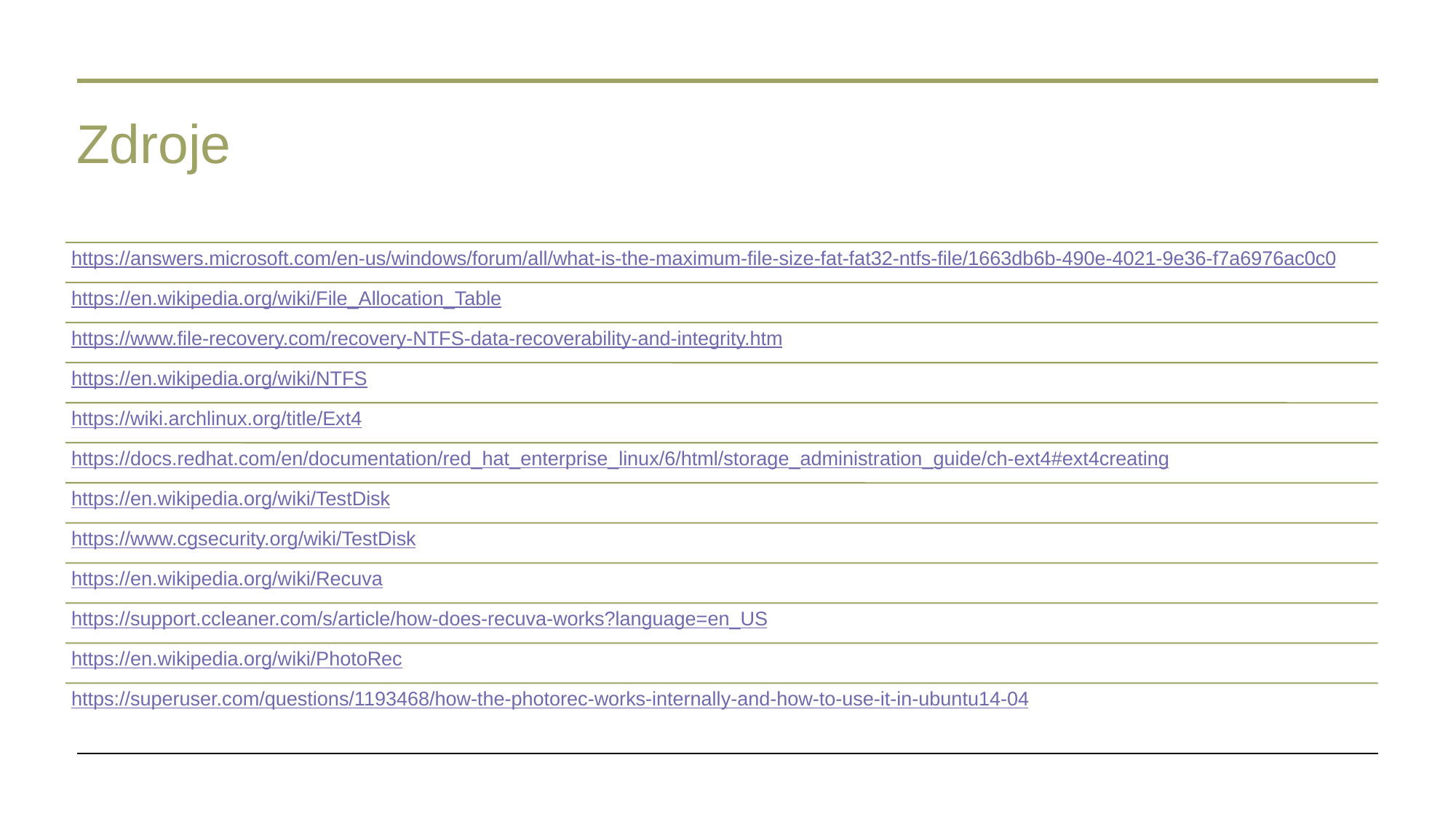

# Zdroje
https://answers.microsoft.com/en-us/windows/forum/all/what-is-the-maximum-file-size-fat-fat32-ntfs-file/1663db6b-490e-4021-9e36-f7a6976ac0c0
https://en.wikipedia.org/wiki/File_Allocation_Table
https://www.file-recovery.com/recovery-NTFS-data-recoverability-and-integrity.htm
https://en.wikipedia.org/wiki/NTFS
https://wiki.archlinux.org/title/Ext4
https://docs.redhat.com/en/documentation/red_hat_enterprise_linux/6/html/storage_administration_guide/ch-ext4#ext4creating
https://en.wikipedia.org/wiki/TestDisk
https://www.cgsecurity.org/wiki/TestDisk
https://en.wikipedia.org/wiki/Recuva
https://support.ccleaner.com/s/article/how-does-recuva-works?language=en_US
https://en.wikipedia.org/wiki/PhotoRec
https://superuser.com/questions/1193468/how-the-photorec-works-internally-and-how-to-use-it-in-ubuntu14-04